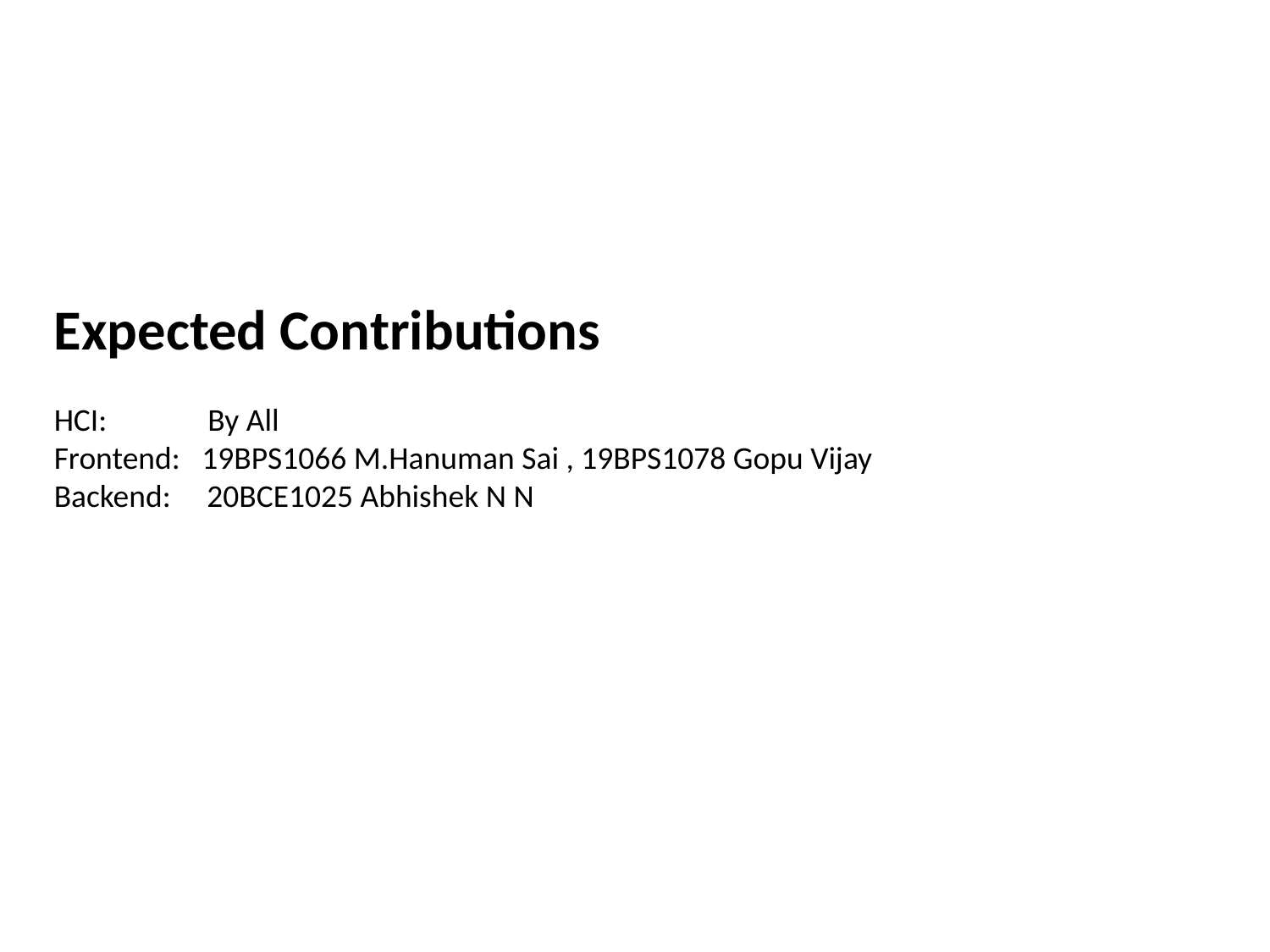

# Expected Contributions  HCI:              By All Frontend:   19BPS1066 M.Hanuman Sai , 19BPS1078 Gopu Vijay Backend:     20BCE1025 Abhishek N N